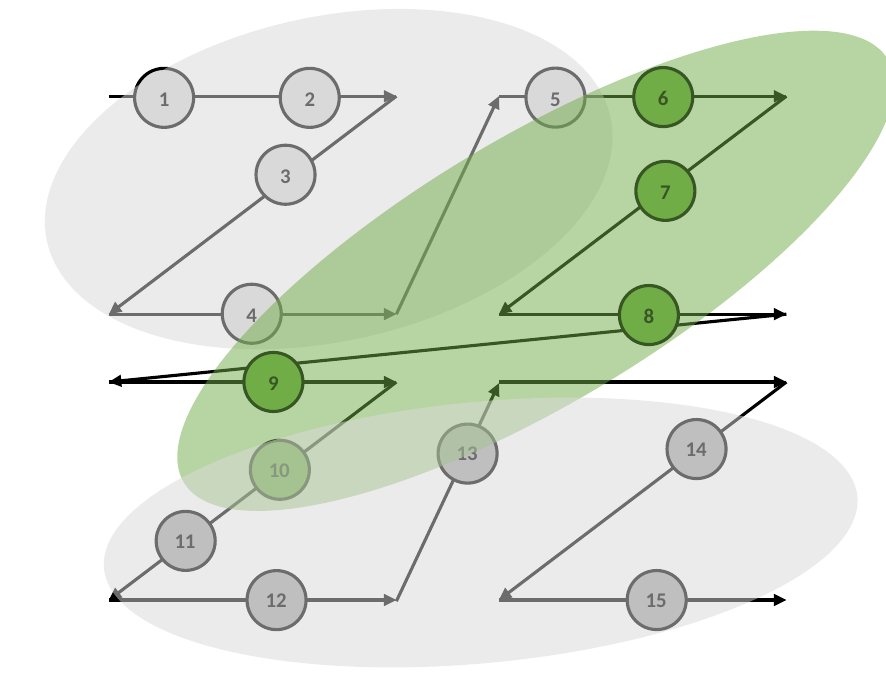

6
5
1
2

3
7
4
8
9

14

13

10

11

15

12